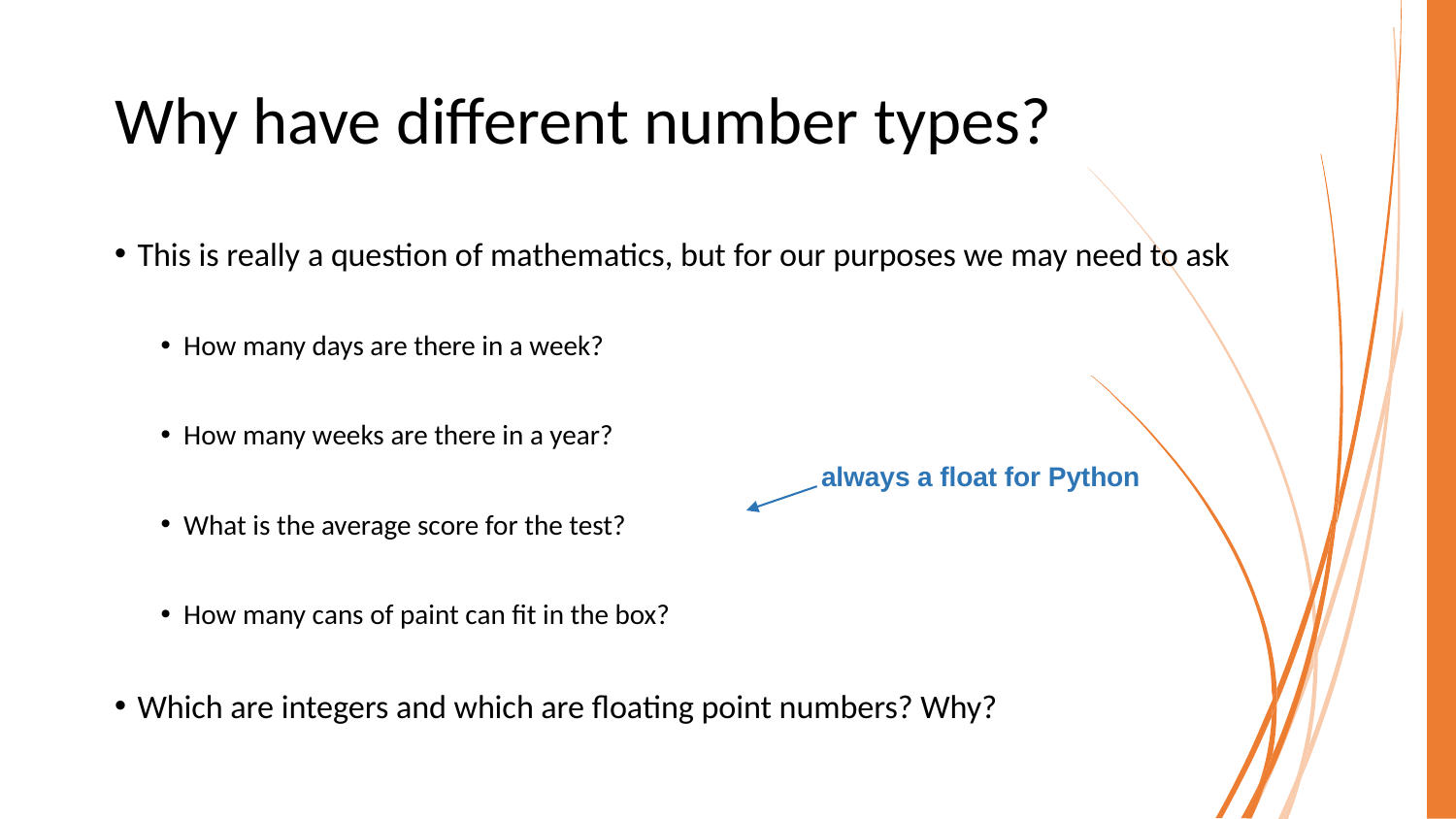

# Why have different number types?
This is really a question of mathematics, but for our purposes we may need to ask

How many days are there in a week?

How many weeks are there in a year?

What is the average score for the test?

How many cans of paint can fit in the box?

Which are integers and which are floating point numbers? Why?

always a float for Python
COMP40003 Software Development and Application Modelling | Email: p.c.windridge@staffs.ac.uk
16